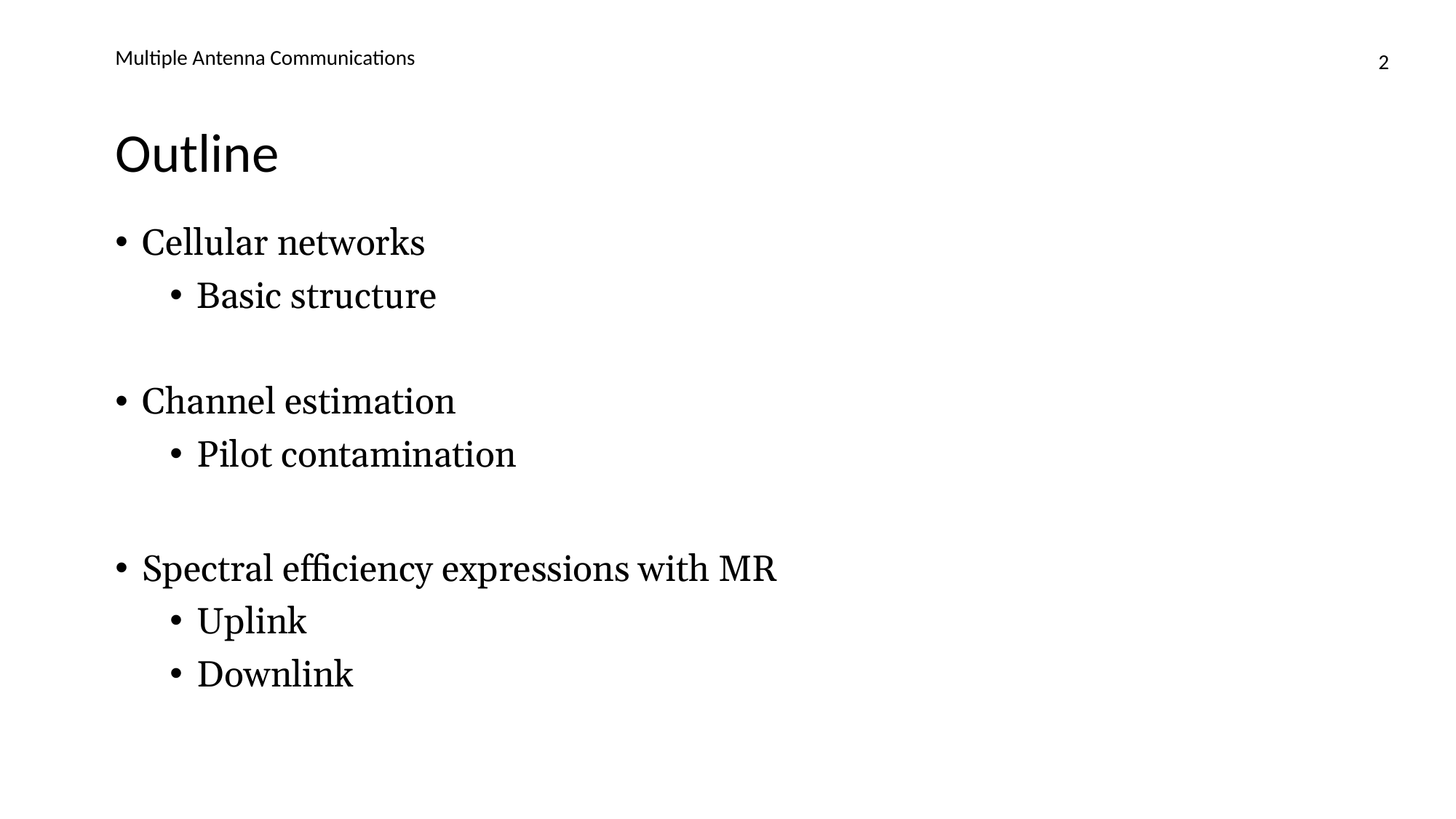

Multiple Antenna Communications
2
# Outline
Cellular networks
Basic structure

Channel estimation
Pilot contamination

Spectral efficiency expressions with MR
Uplink
Downlink